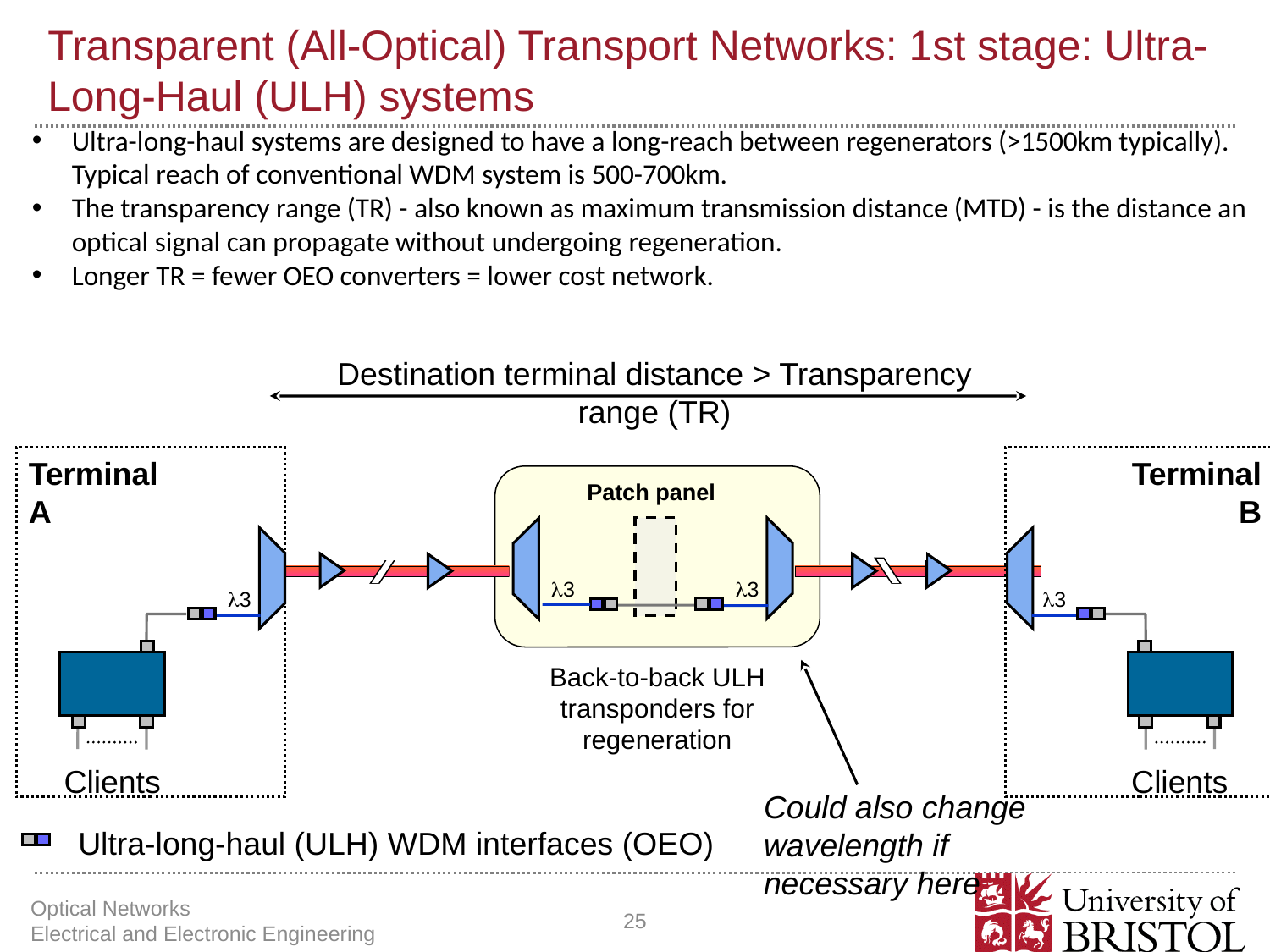

# Transparent (All-Optical) Transport Networks: 1st stage: Ultra-Long-Haul (ULH) systems
Ultra-long-haul systems are designed to have a long-reach between regenerators (>1500km typically). Typical reach of conventional WDM system is 500-700km.
The transparency range (TR) - also known as maximum transmission distance (MTD) - is the distance an optical signal can propagate without undergoing regeneration.
Longer TR = fewer OEO converters = lower cost network.
Destination terminal distance > Transparency range (TR)

Terminal A

Terminal B

Patch panel

λ3
λ3
λ3
λ3

Back-to-back ULH transponders for regeneration

Clients
Clients
Could also change wavelength if necessary here
Ultra-long-haul (ULH) WDM interfaces (OEO)

Optical Networks                                                 Electrical and Electronic Engineering
25